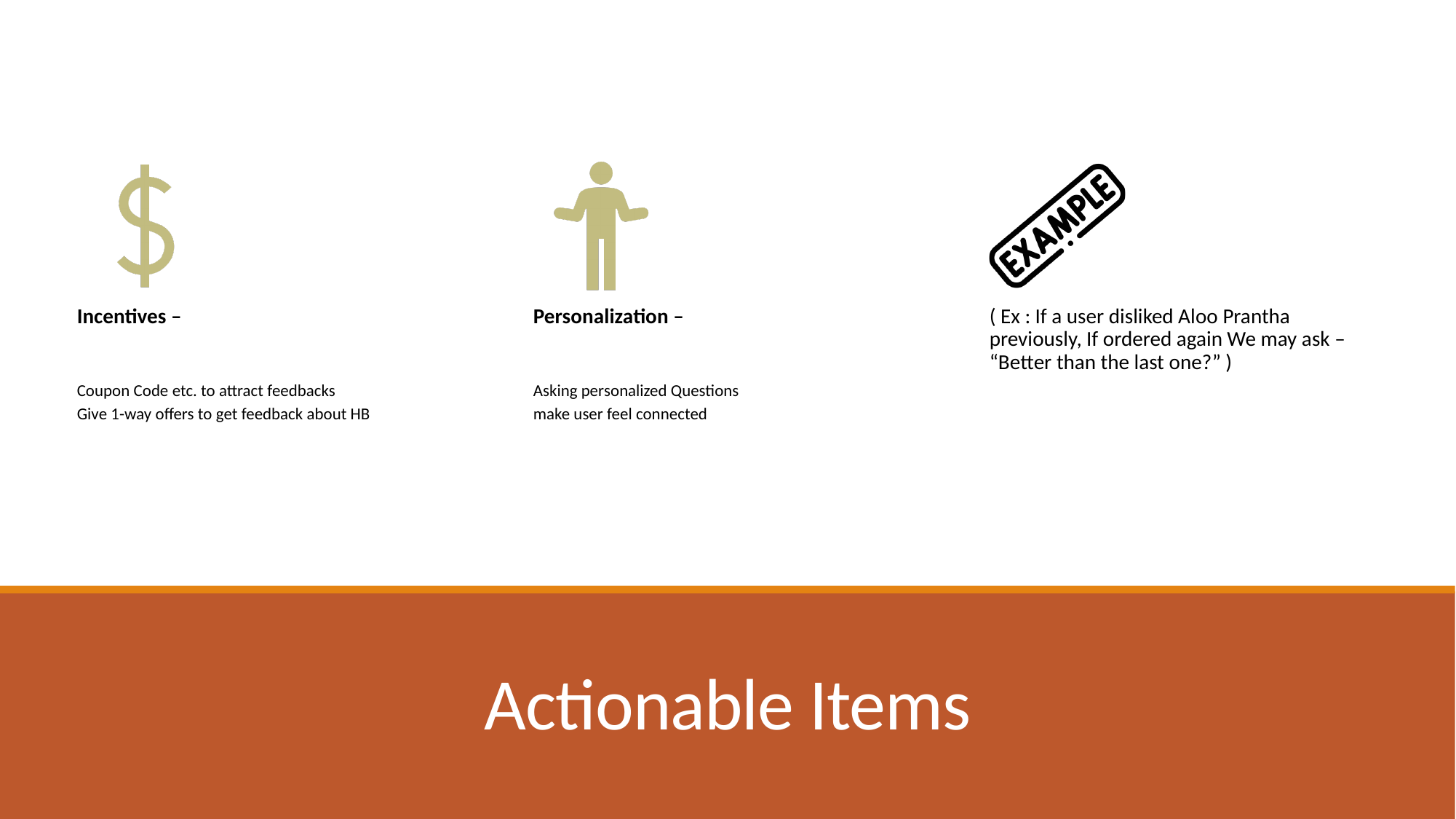

Incentives –
Coupon Code etc. to attract feedbacks
Give 1-way offers to get feedback about HB
Personalization –
Asking personalized Questions
make user feel connected
( Ex : If a user disliked Aloo Prantha previously, If ordered again We may ask – “Better than the last one?” )

# Actionable Items